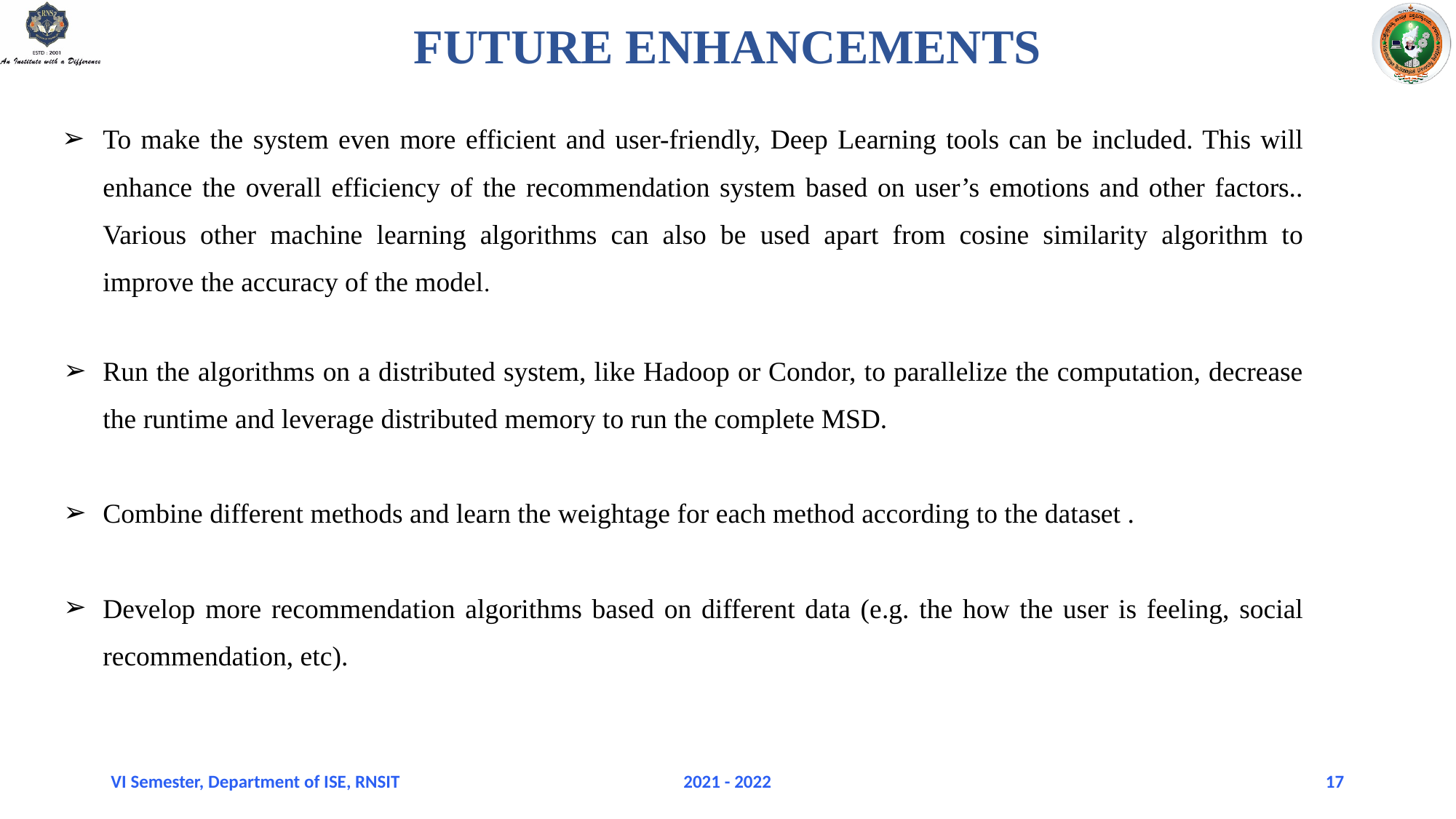

# FUTURE ENHANCEMENTS
To make the system even more efficient and user-friendly, Deep Learning tools can be included. This will enhance the overall efficiency of the recommendation system based on user’s emotions and other factors.. Various other machine learning algorithms can also be used apart from cosine similarity algorithm to improve the accuracy of the model.

Run the algorithms on a distributed system, like Hadoop or Condor, to parallelize the computation, decrease the runtime and leverage distributed memory to run the complete MSD.

Combine different methods and learn the weightage for each method according to the dataset .

Develop more recommendation algorithms based on different data (e.g. the how the user is feeling, social recommendation, etc).
VI Semester, Department of ISE, RNSIT
2021 - 2022
17